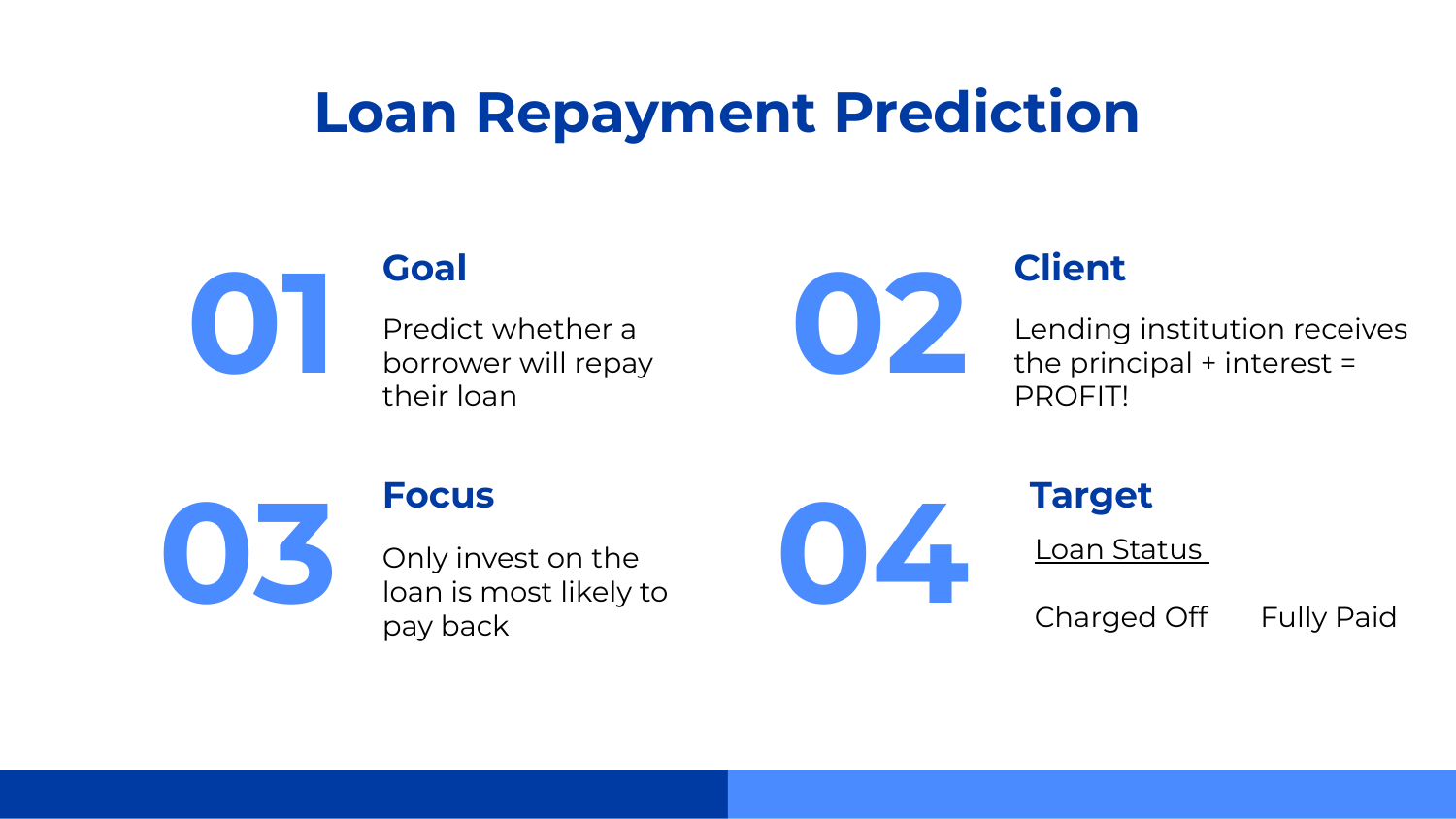

# Loan Repayment Prediction
Goal
Client
01
02
Predict whether a borrower will repay their loan
Lending institution receives the principal + interest = PROFIT!

Focus
Target
03
04
Loan Status

Charged Off       Fully Paid

Only invest on the loan is most likely to pay back